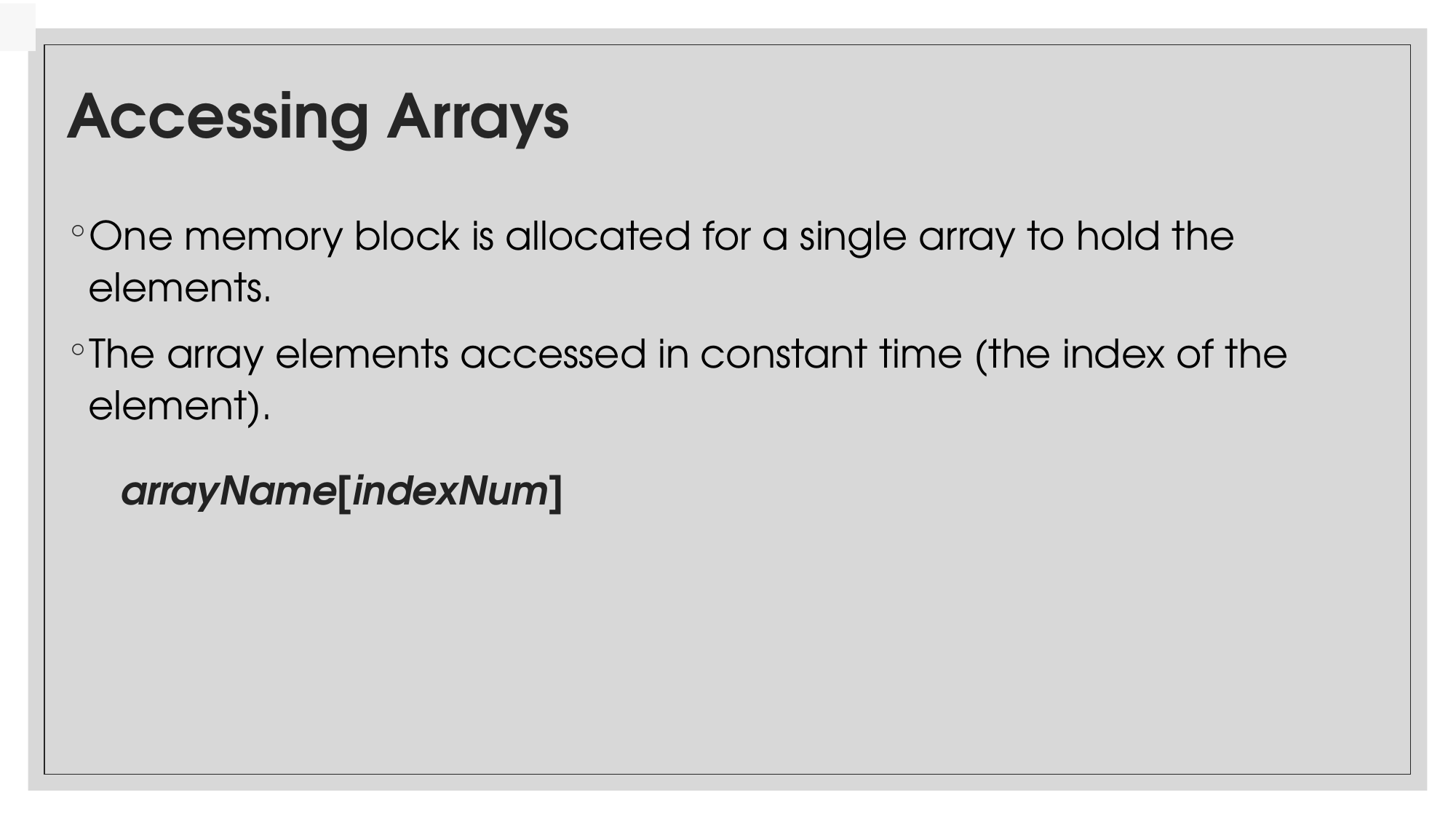

Accessing Arrays
One memory block is allocated for a single array to hold the elements.
The array elements accessed in constant time (the index of the element).

arrayName[indexNum]